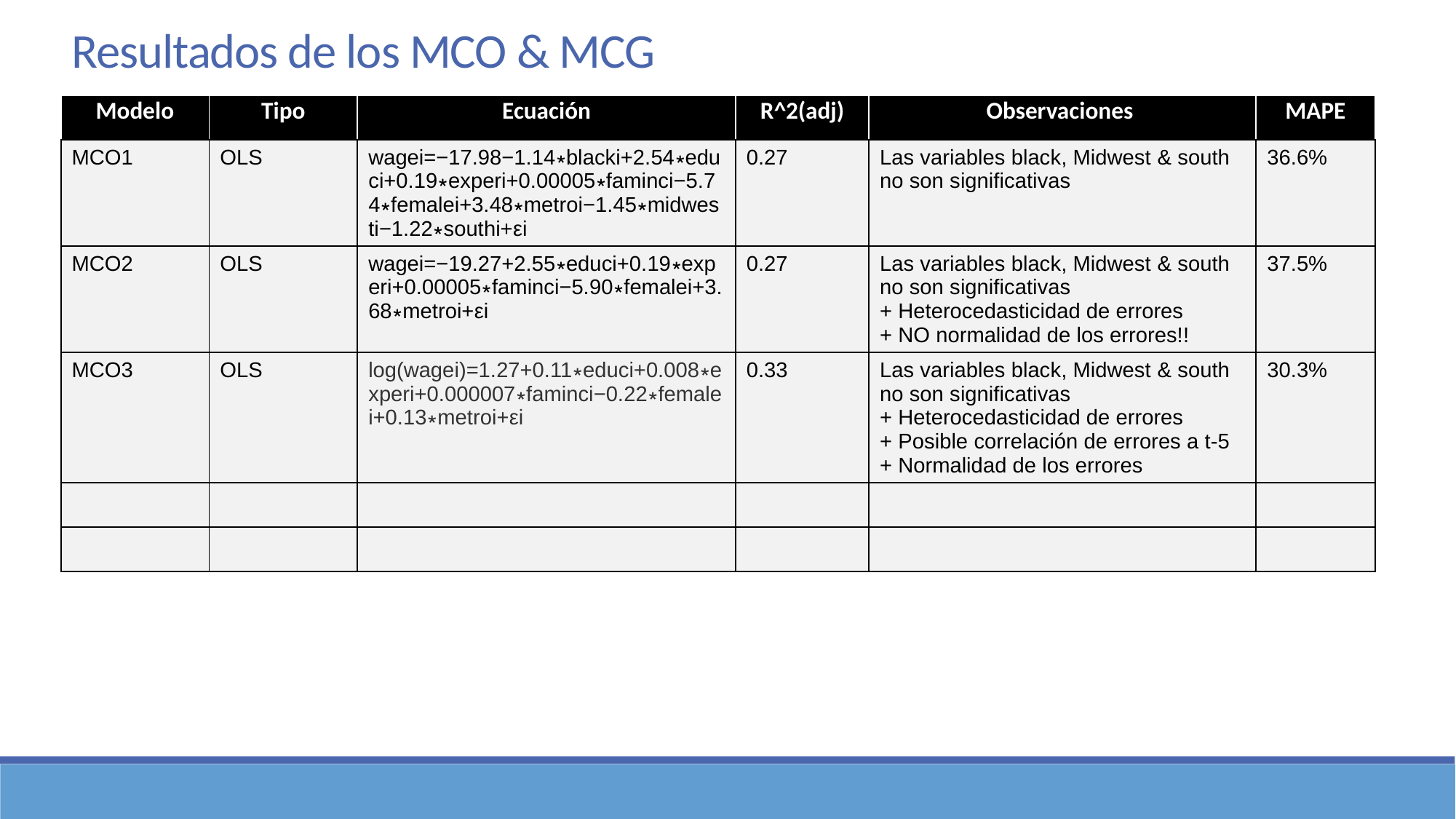

Resultados de los MCO & MCG
| Modelo | Tipo | Ecuación | R^2(adj) | Observaciones | MAPE |
| --- | --- | --- | --- | --- | --- |
| MCO1 | OLS | wagei=−17.98−1.14∗blacki+2.54∗educi+0.19∗experi+0.00005∗faminci−5.74∗femalei+3.48∗metroi−1.45∗midwesti−1.22∗southi+εi | 0.27 | Las variables black, Midwest & south no son significativas | 36.6% |
| MCO2 | OLS | wagei=−19.27+2.55∗educi+0.19∗experi+0.00005∗faminci−5.90∗femalei+3.68∗metroi+εi | 0.27 | Las variables black, Midwest & south no son significativas + Heterocedasticidad de errores + NO normalidad de los errores!! | 37.5% |
| MCO3 | OLS | log(wagei)=1.27+0.11∗educi+0.008∗experi+0.000007∗faminci−0.22∗femalei+0.13∗metroi+εi | 0.33 | Las variables black, Midwest & south no son significativas + Heterocedasticidad de errores + Posible correlación de errores a t-5 + Normalidad de los errores | 30.3% |
|  |  |  |  |  |  |
|  |  |  |  |  |  |